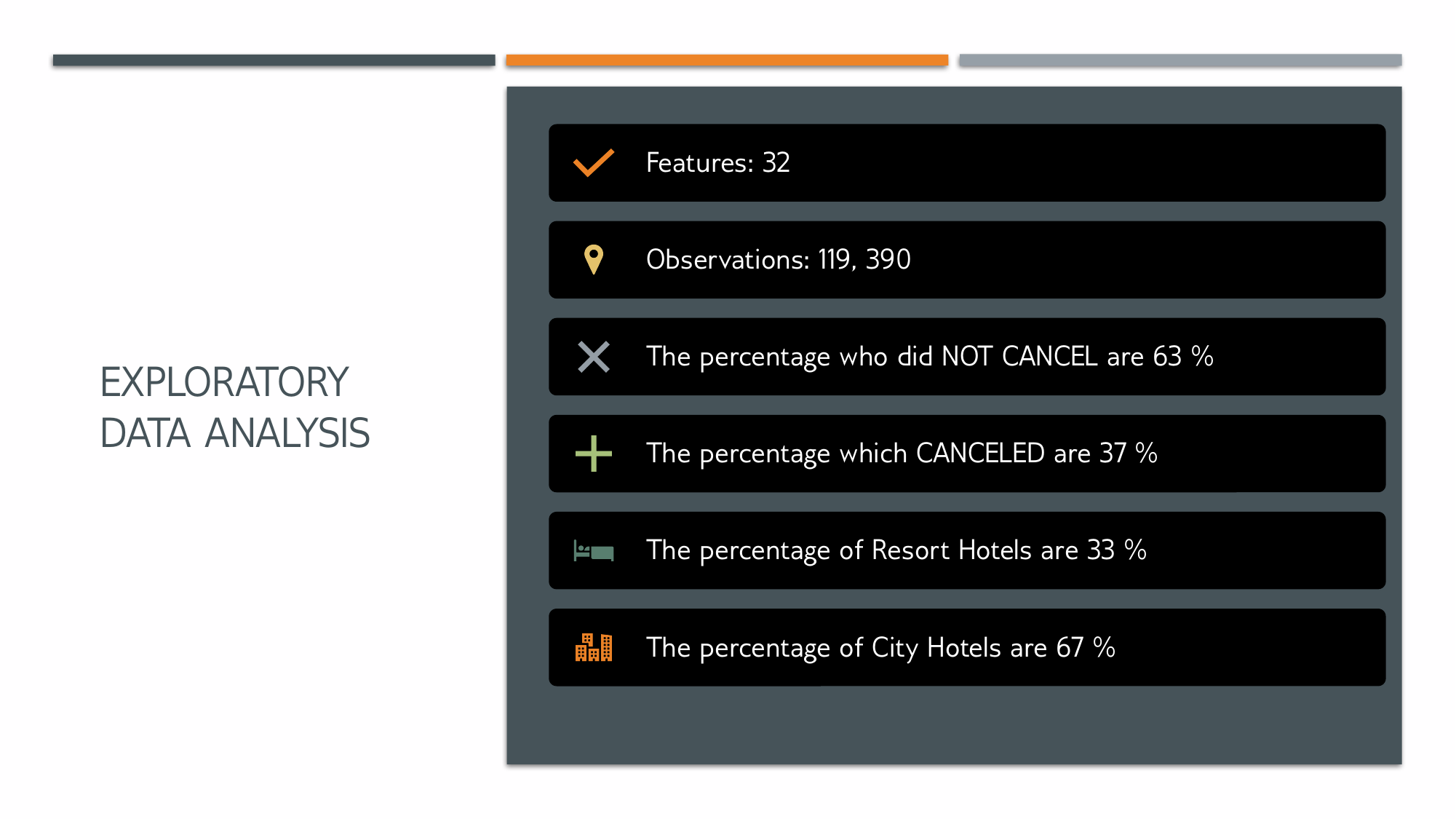

# Exploratory Data Analysis
Features: 32
Observations: 119, 390
The percentage who did NOT CANCEL are 63 %
The percentage which CANCELED are 37 %
The percentage of Resort Hotels are 33 %
The percentage of City Hotels are 67 %